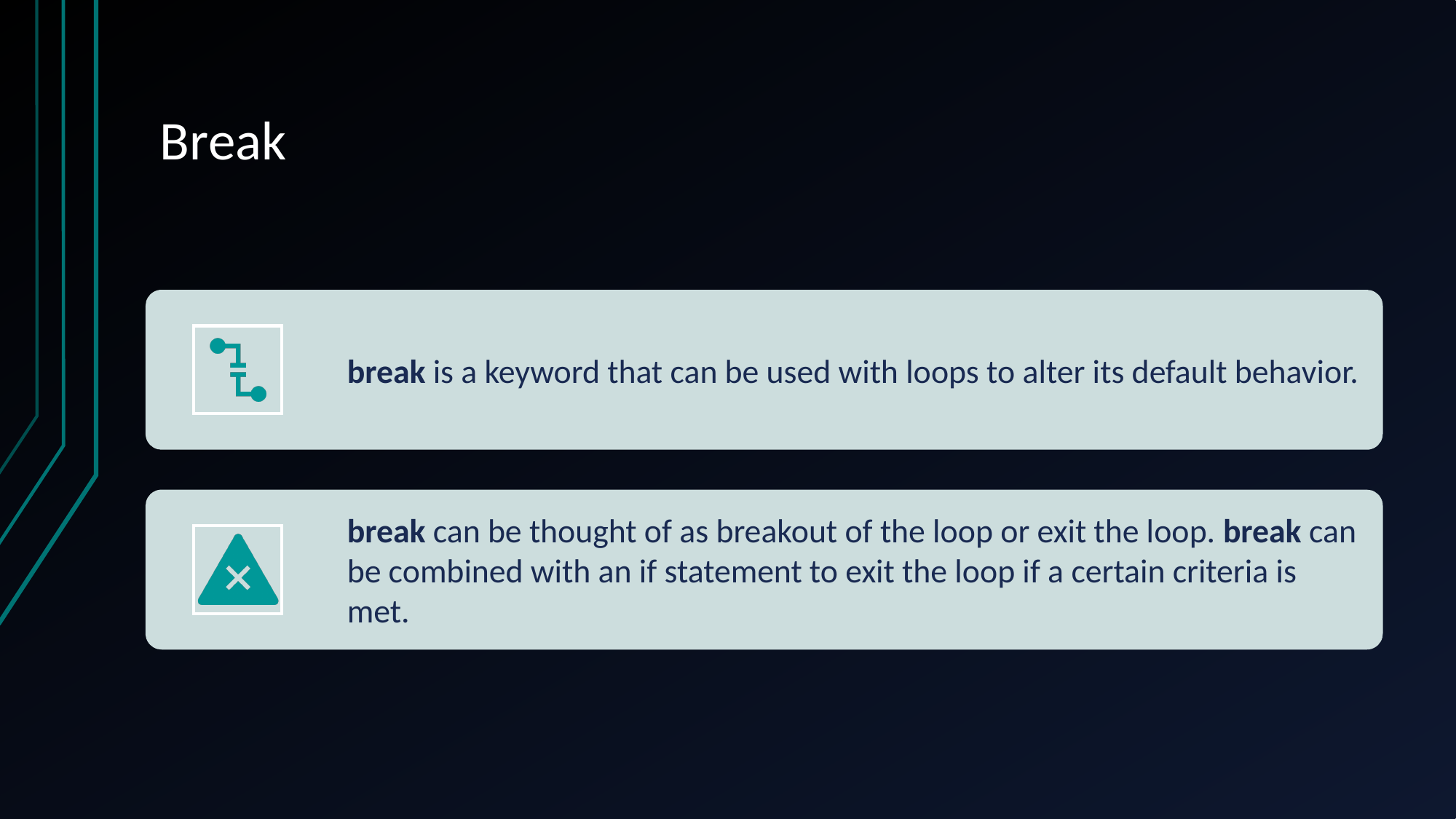

# Break
break is a keyword that can be used with loops to alter its default behavior.
break can be thought of as breakout of the loop or exit the loop. break can be combined with an if statement to exit the loop if a certain criteria is met.